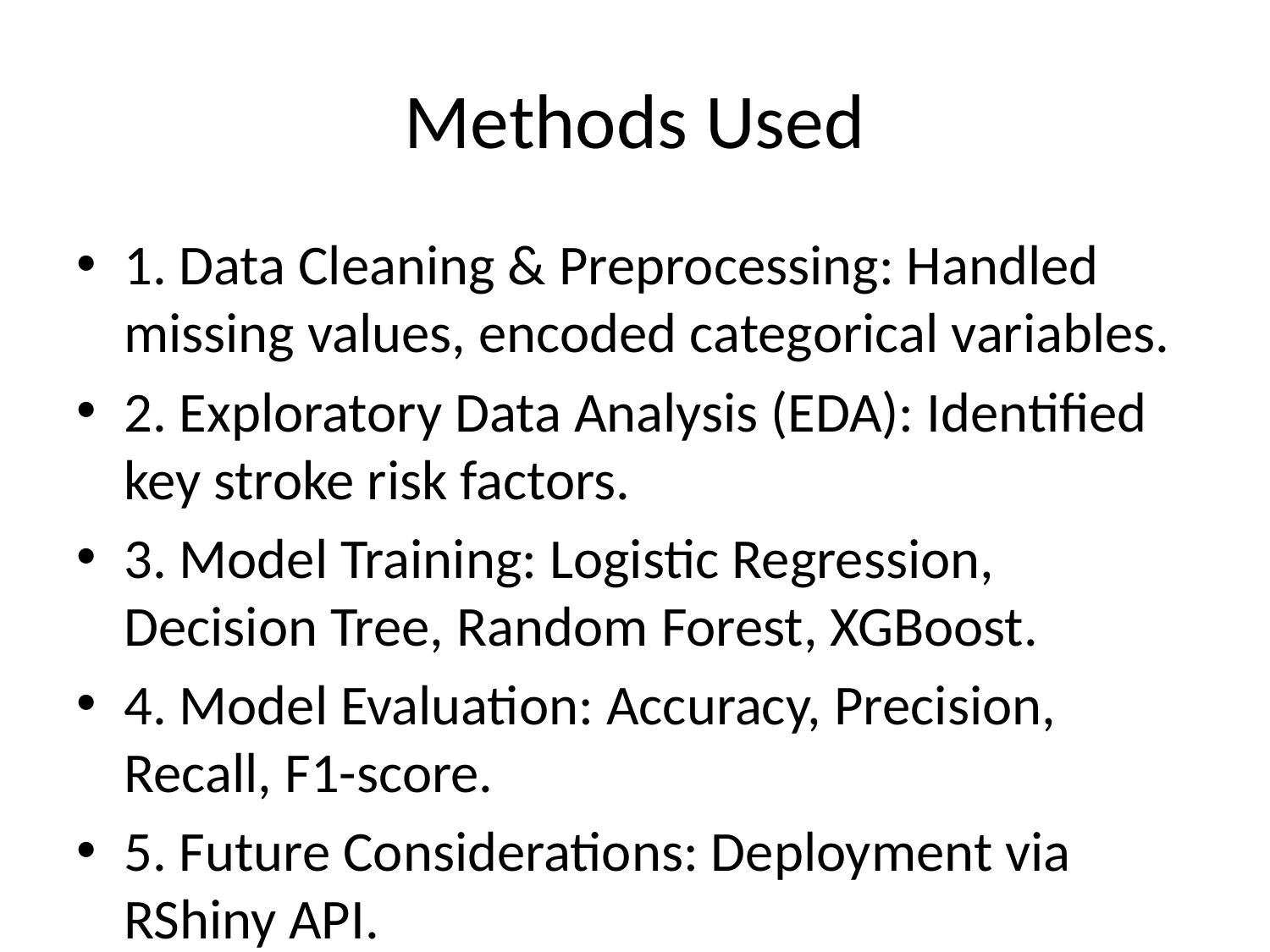

# Methods Used
1. Data Cleaning & Preprocessing: Handled missing values, encoded categorical variables.
2. Exploratory Data Analysis (EDA): Identified key stroke risk factors.
3. Model Training: Logistic Regression, Decision Tree, Random Forest, XGBoost.
4. Model Evaluation: Accuracy, Precision, Recall, F1-score.
5. Future Considerations: Deployment via RShiny API.